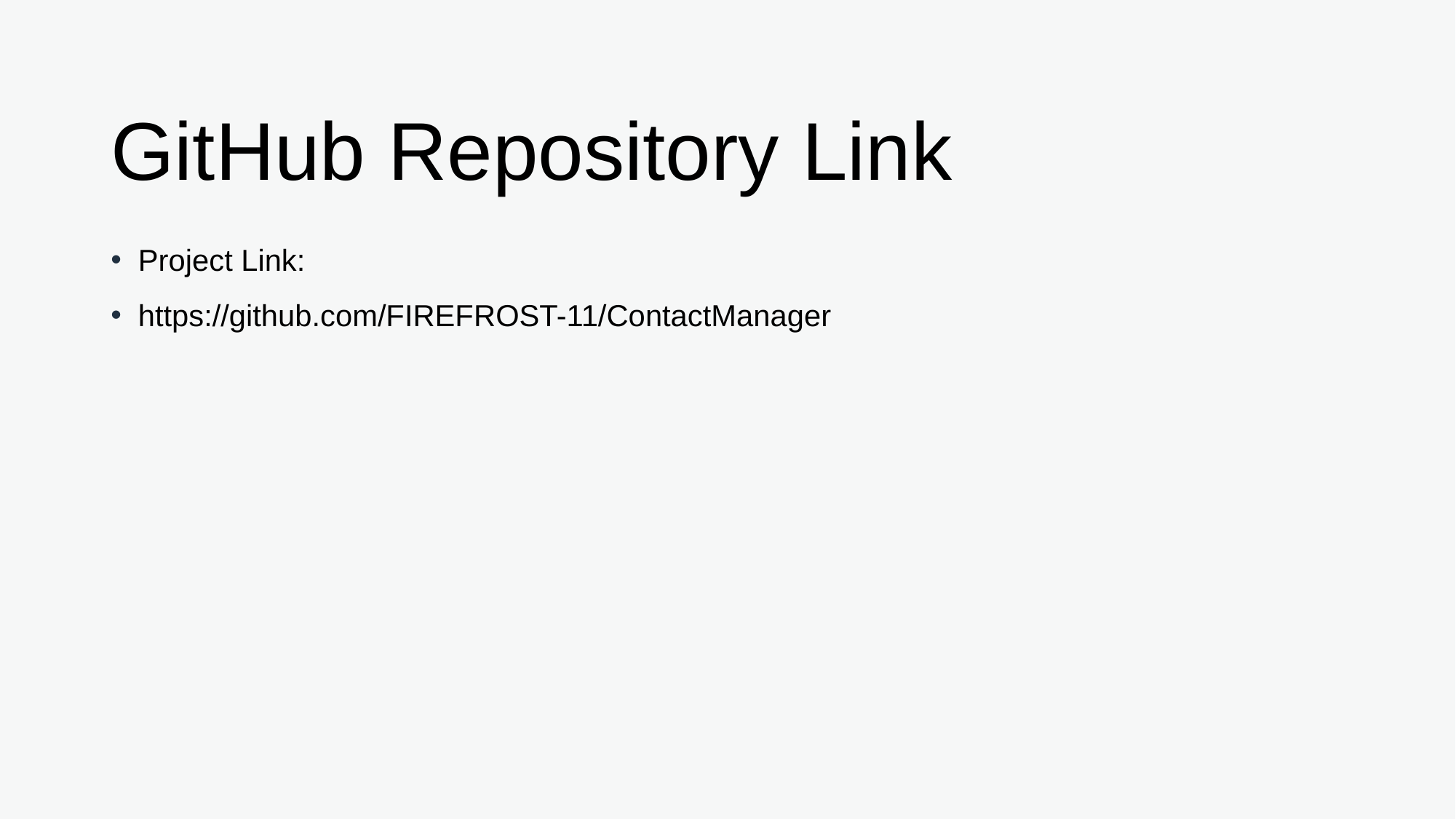

# GitHub Repository Link
Project Link:
https://github.com/FIREFROST-11/ContactManager